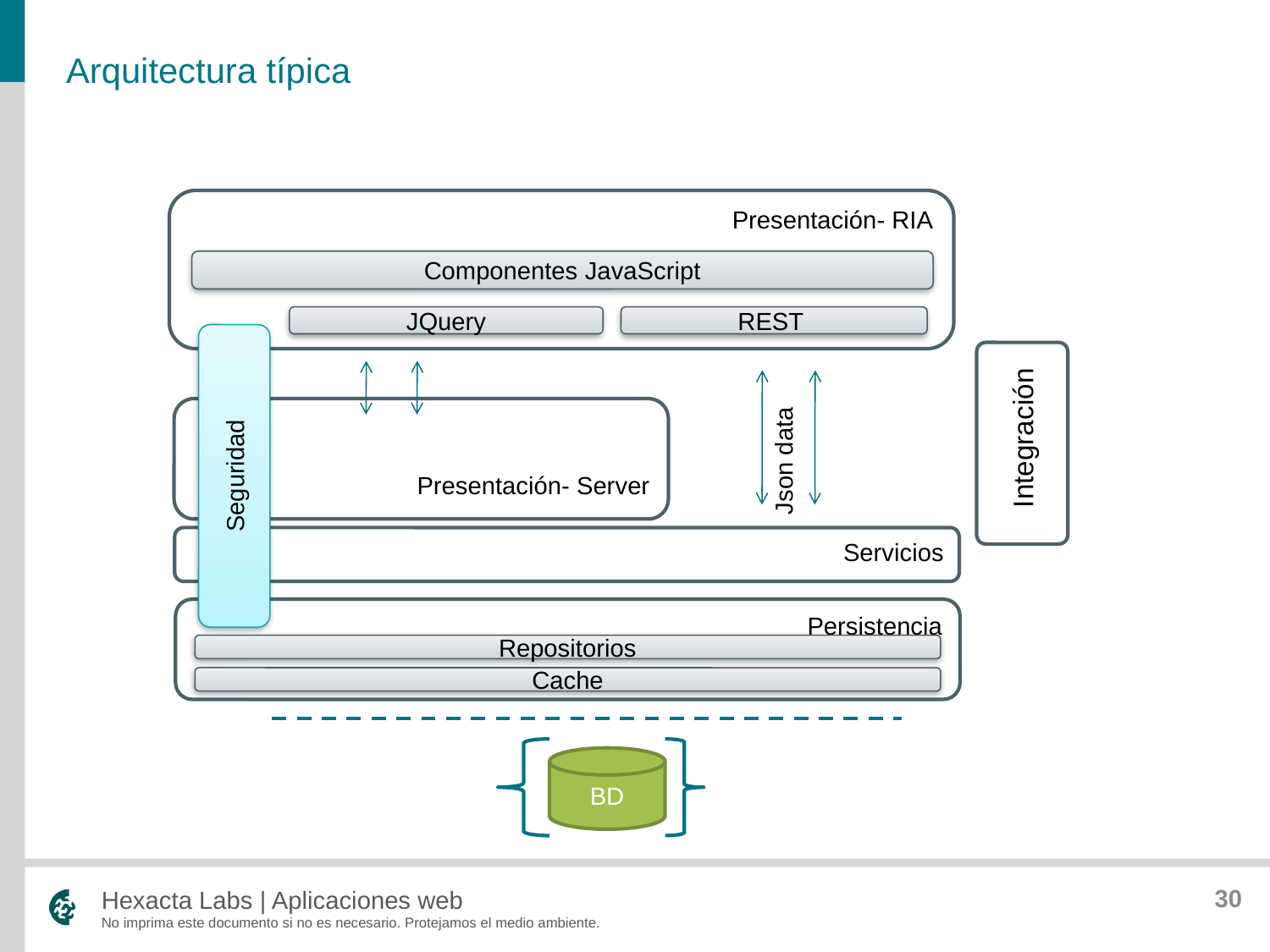

# Arquitectura típica

Presentación- RIA
Componentes JavaScript
JQuery
REST
Seguridad

Presentación- Server
Servicios
Persistencia
Integración
Json data
Repositorios
Cache

BD
30